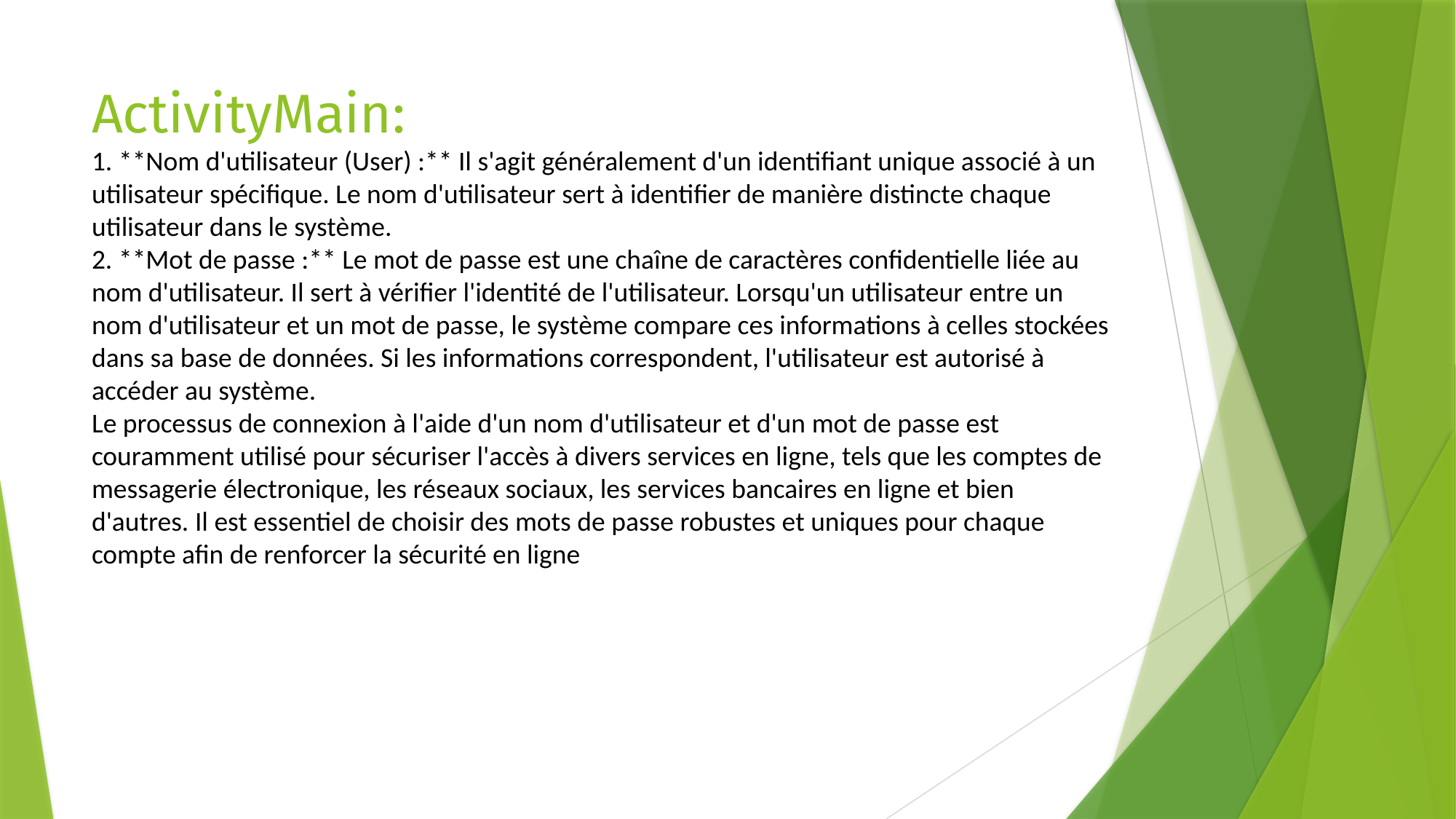

# ActivityMain: 1. **Nom d'utilisateur (User) :** Il s'agit généralement d'un identifiant unique associé à un utilisateur spécifique. Le nom d'utilisateur sert à identifier de manière distincte chaque utilisateur dans le système. 2. **Mot de passe :** Le mot de passe est une chaîne de caractères confidentielle liée au nom d'utilisateur. Il sert à vérifier l'identité de l'utilisateur. Lorsqu'un utilisateur entre un nom d'utilisateur et un mot de passe, le système compare ces informations à celles stockées dans sa base de données. Si les informations correspondent, l'utilisateur est autorisé à accéder au système. Le processus de connexion à l'aide d'un nom d'utilisateur et d'un mot de passe est couramment utilisé pour sécuriser l'accès à divers services en ligne, tels que les comptes de messagerie électronique, les réseaux sociaux, les services bancaires en ligne et bien d'autres. Il est essentiel de choisir des mots de passe robustes et uniques pour chaque compte afin de renforcer la sécurité en ligne